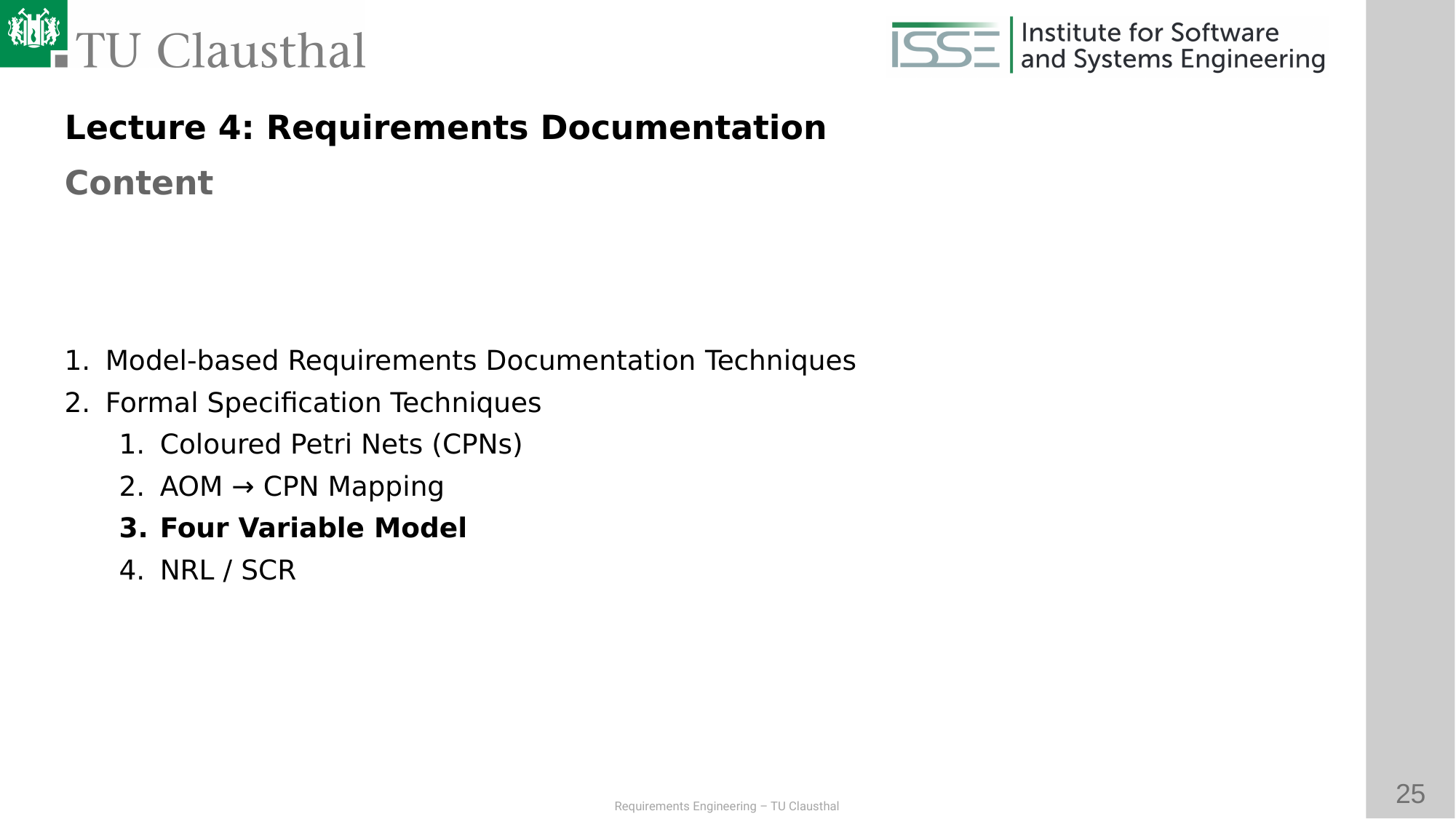

Lecture 4: Requirements Documentation
Content
Model-based Requirements Documentation Techniques
Formal Specification Techniques
Coloured Petri Nets (CPNs)
AOM → CPN Mapping
Four Variable Model
NRL / SCR